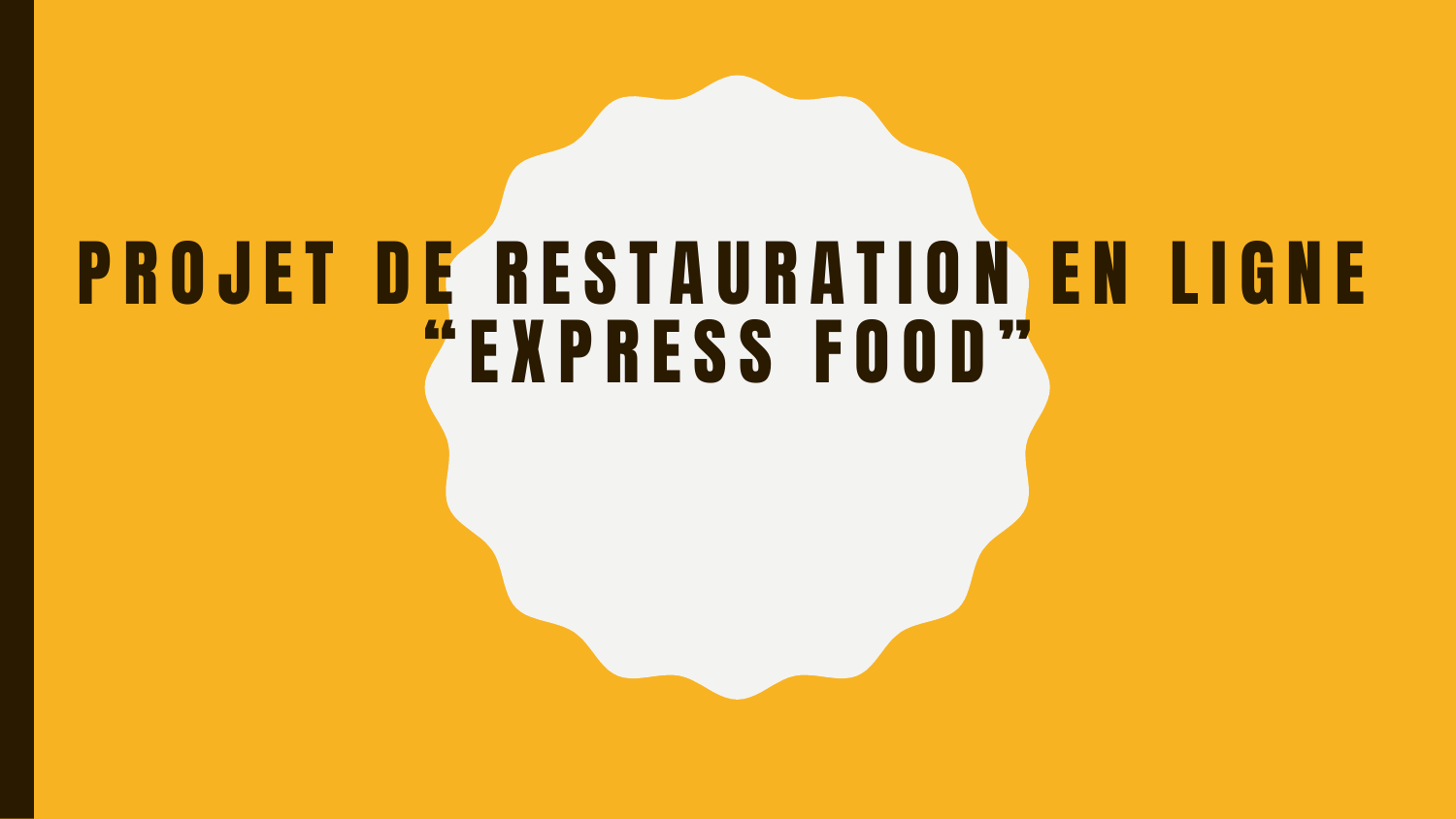

# Projet de Restauration en Ligne “Express Food”